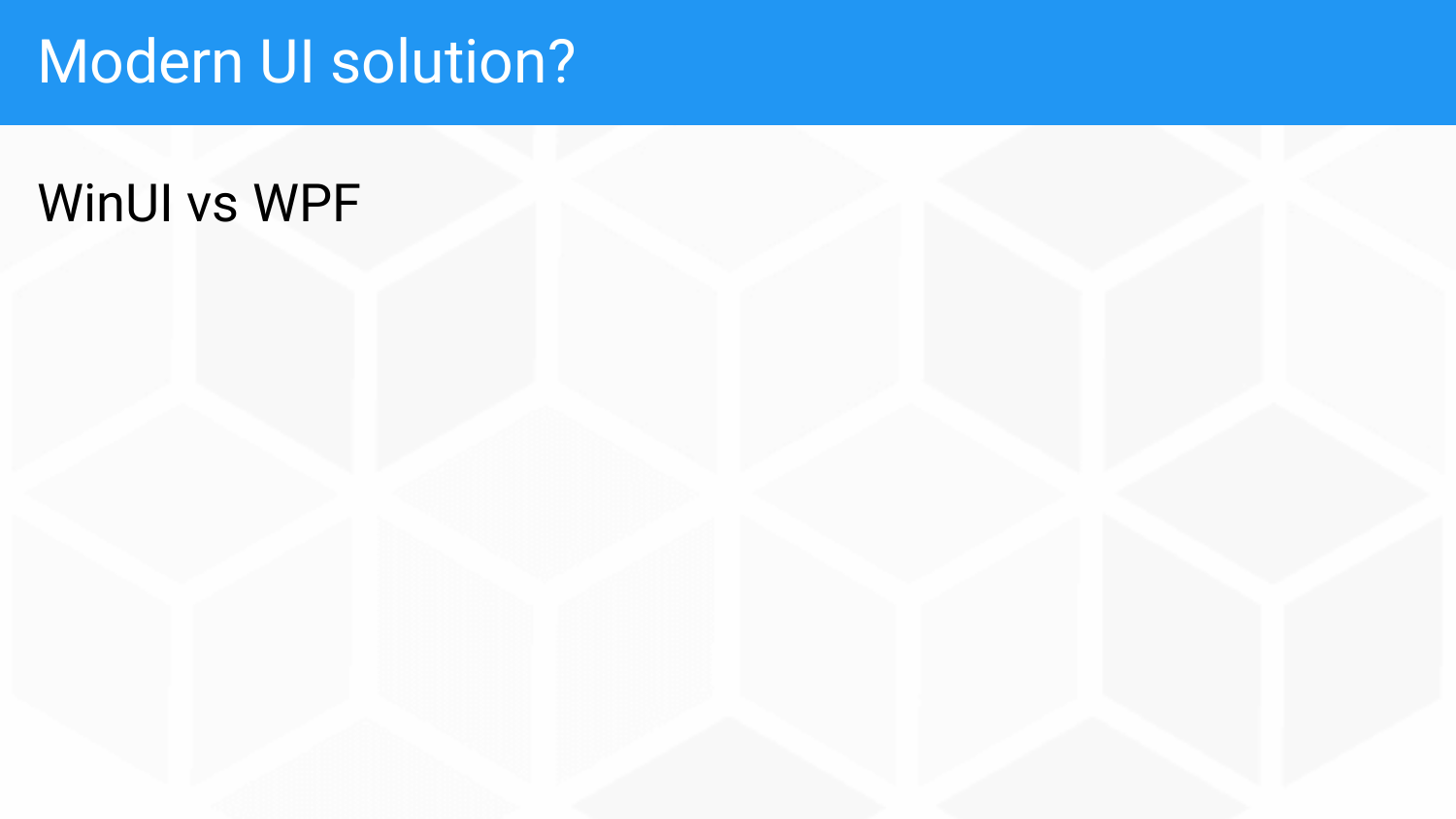

# Modern UI solution?
WinUI vs WPF